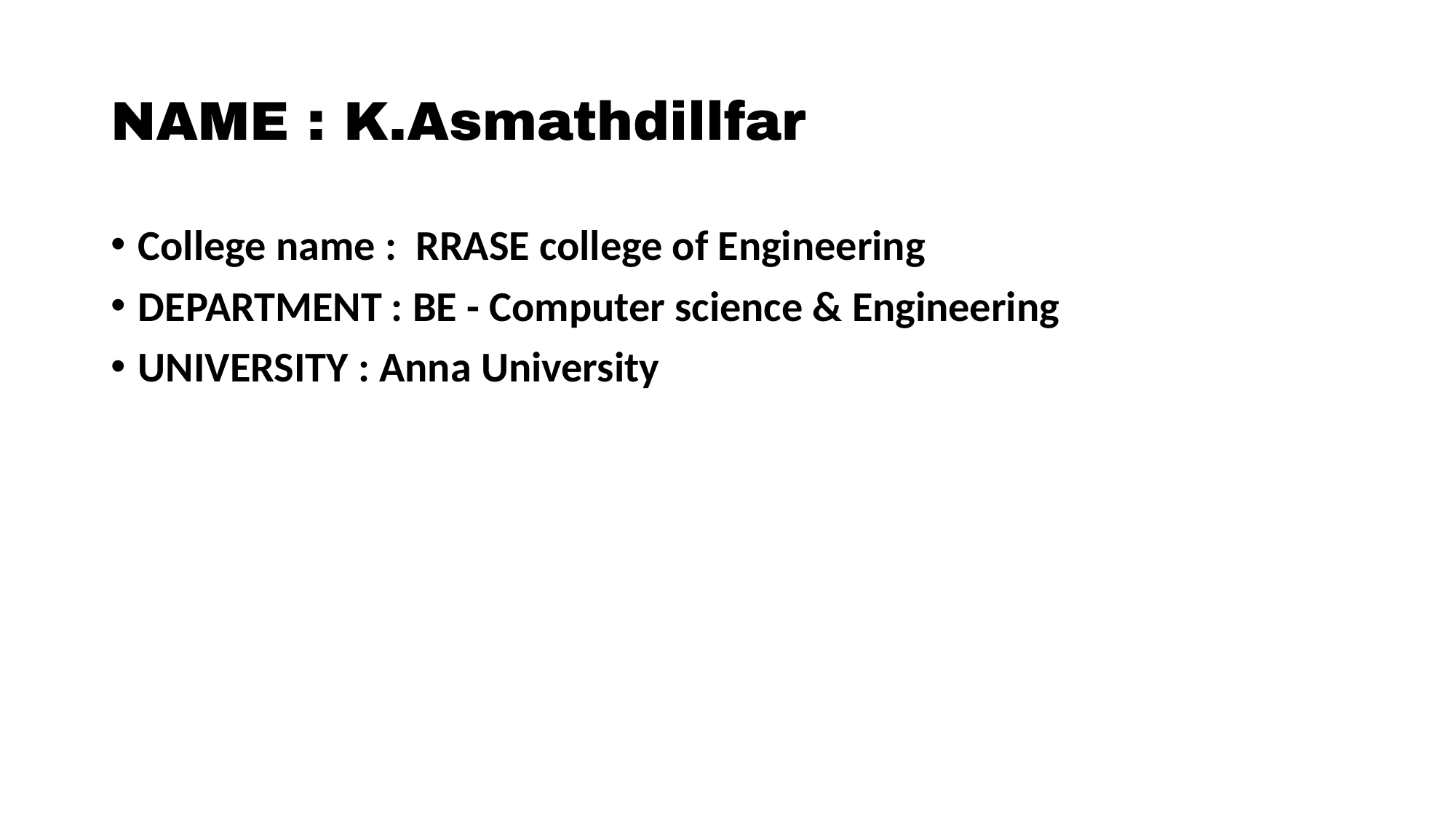

# NAME : K.Asmathdillfar
College name :  RRASE college of Engineering
DEPARTMENT : BE - Computer science & Engineering
UNIVERSITY : Anna University